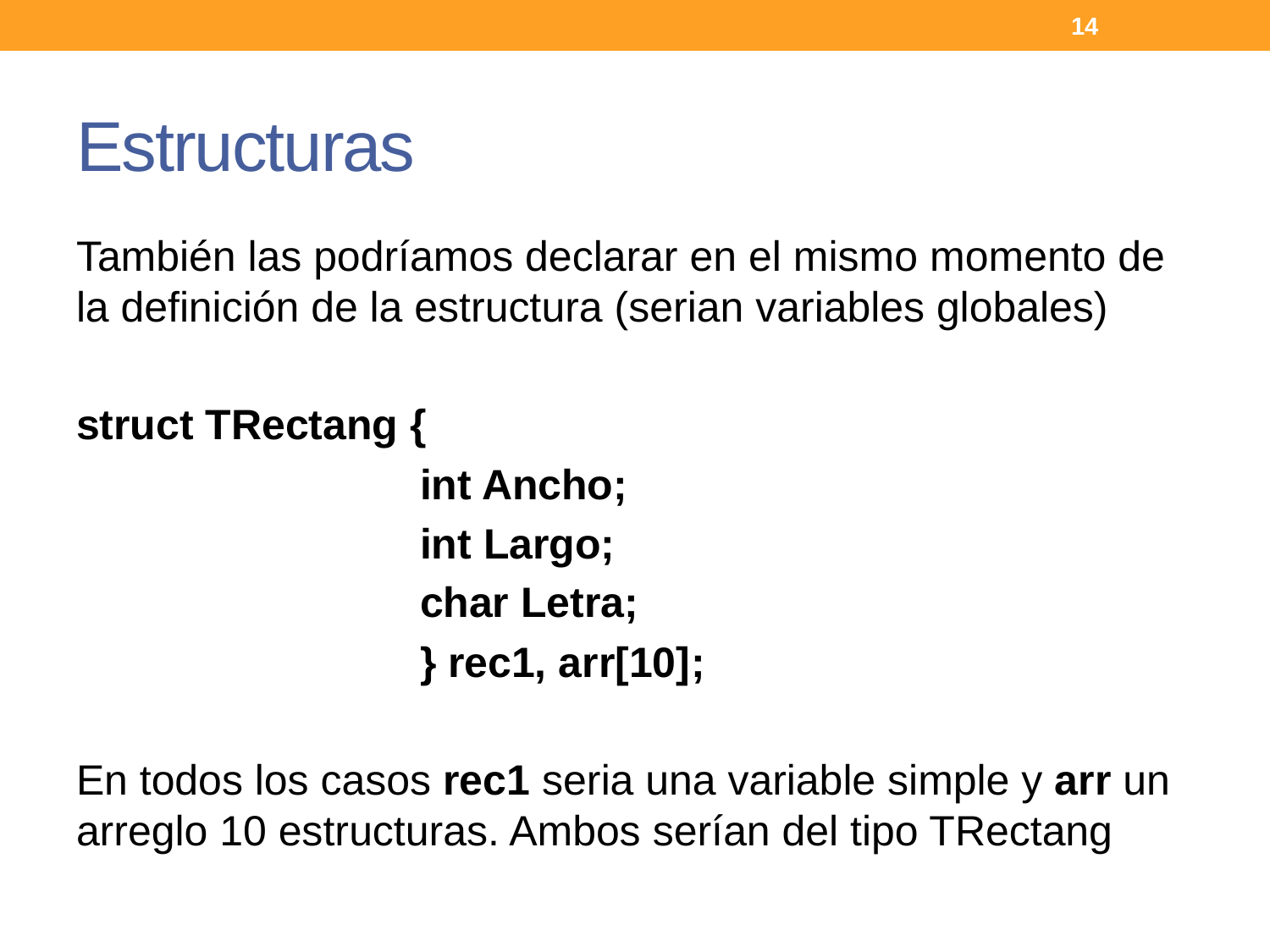

14
# Estructuras
También las podríamos declarar en el mismo momento de la definición de la estructura (serian variables globales)

struct TRectang {
                             int Ancho;
                             int Largo;
                             char Letra;
                             } rec1, arr[10];

En todos los casos rec1 seria una variable simple y arr un arreglo 10 estructuras. Ambos serían del tipo TRectang